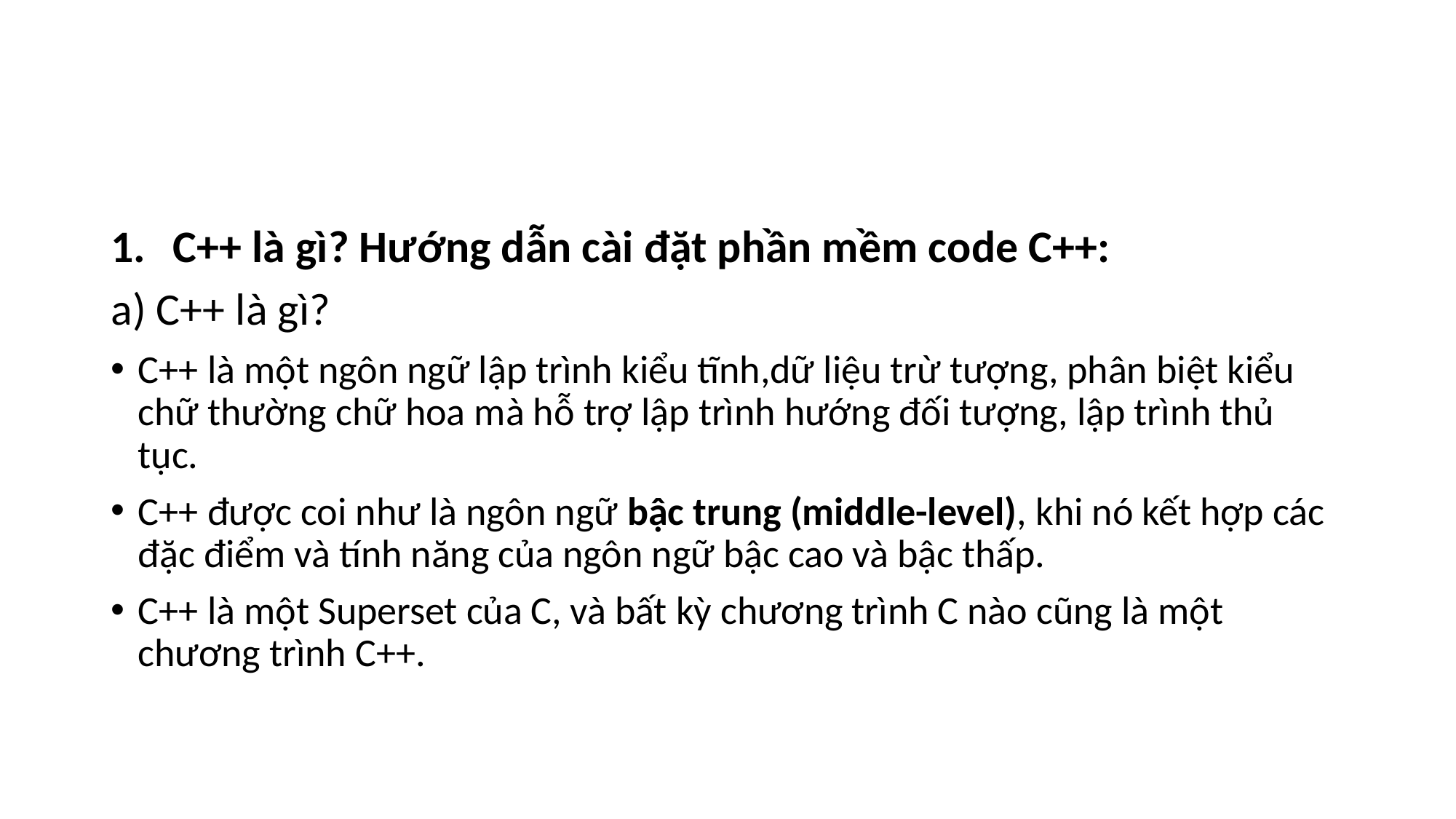

#
C++ là gì? Hướng dẫn cài đặt phần mềm code C++:
a) C++ là gì?
C++ là một ngôn ngữ lập trình kiểu tĩnh,dữ liệu trừ tượng, phân biệt kiểu chữ thường chữ hoa mà hỗ trợ lập trình hướng đối tượng, lập trình thủ tục.
C++ được coi như là ngôn ngữ bậc trung (middle-level), khi nó kết hợp các đặc điểm và tính năng của ngôn ngữ bậc cao và bậc thấp.
C++ là một Superset của C, và bất kỳ chương trình C nào cũng là một chương trình C++.